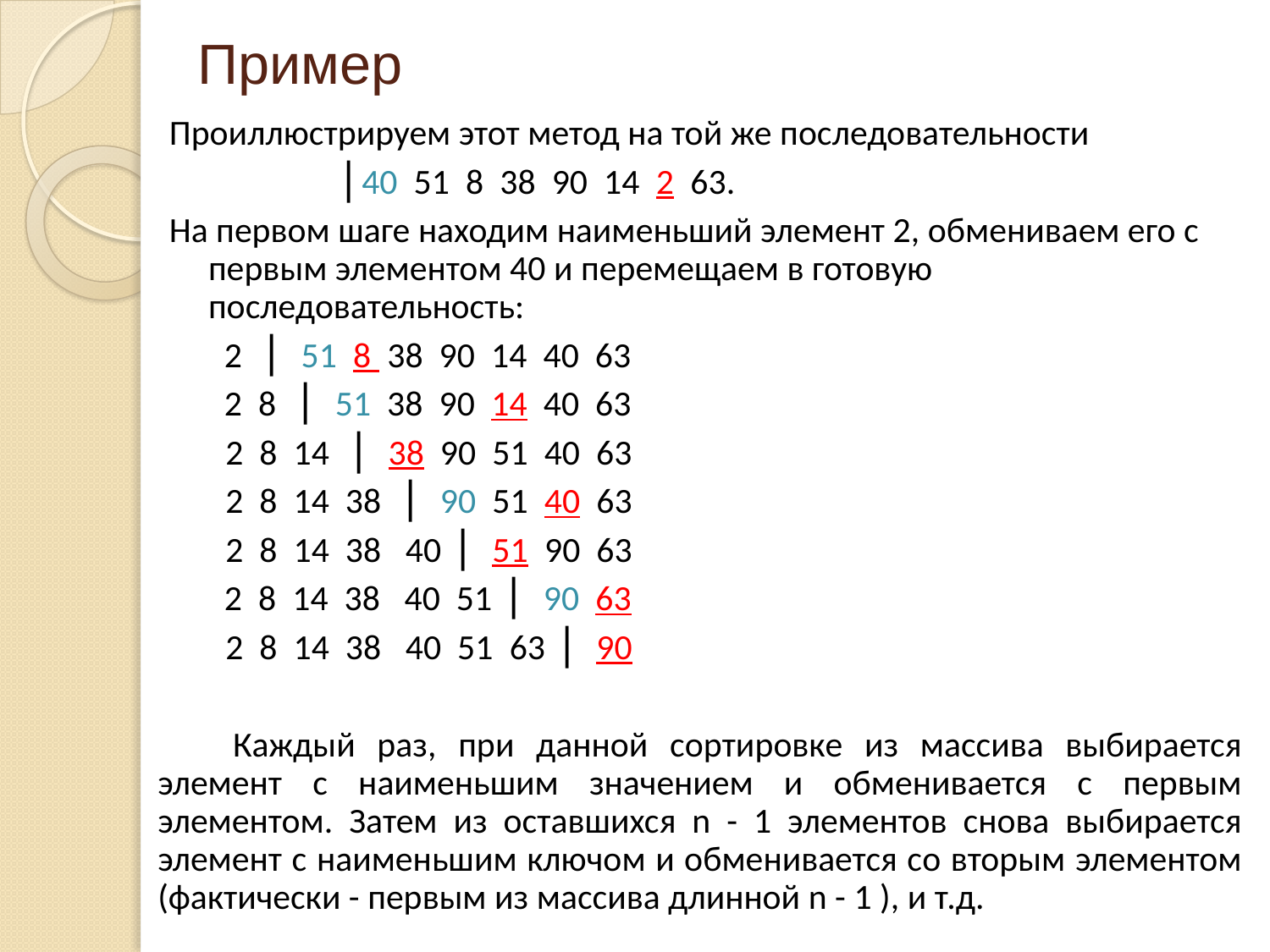

# Пример
Проиллюстрируем этот метод на той же последовательности
		⎪40  51  8  38  90  14  2  63.
На первом шаге находим наименьший элемент 2, обмениваем его с первым элементом 40 и перемещаем в готовую последовательность:
 	  2  ⎪  51  8  38  90  14  40  63
	  2  8  ⎪  51  38  90  14  40  63
       2  8  14  ⎪  38  90  51  40  63
       2  8  14  38  ⎪  90  51  40  63
       2  8  14  38   40 ⎪  51  90  63
	  2  8  14  38   40  51 ⎪  90  63
       2  8  14  38   40  51  63 ⎪  90

Каждый раз, при данной сортировке из массива выбирается элемент с наименьшим значением и обменивается с первым элементом. Затем из оставшихся n - 1 элементов снова выбирается элемент с наименьшим ключом и обменивается со вторым элементом (фактически - первым из массива длинной n - 1 ), и т.д.